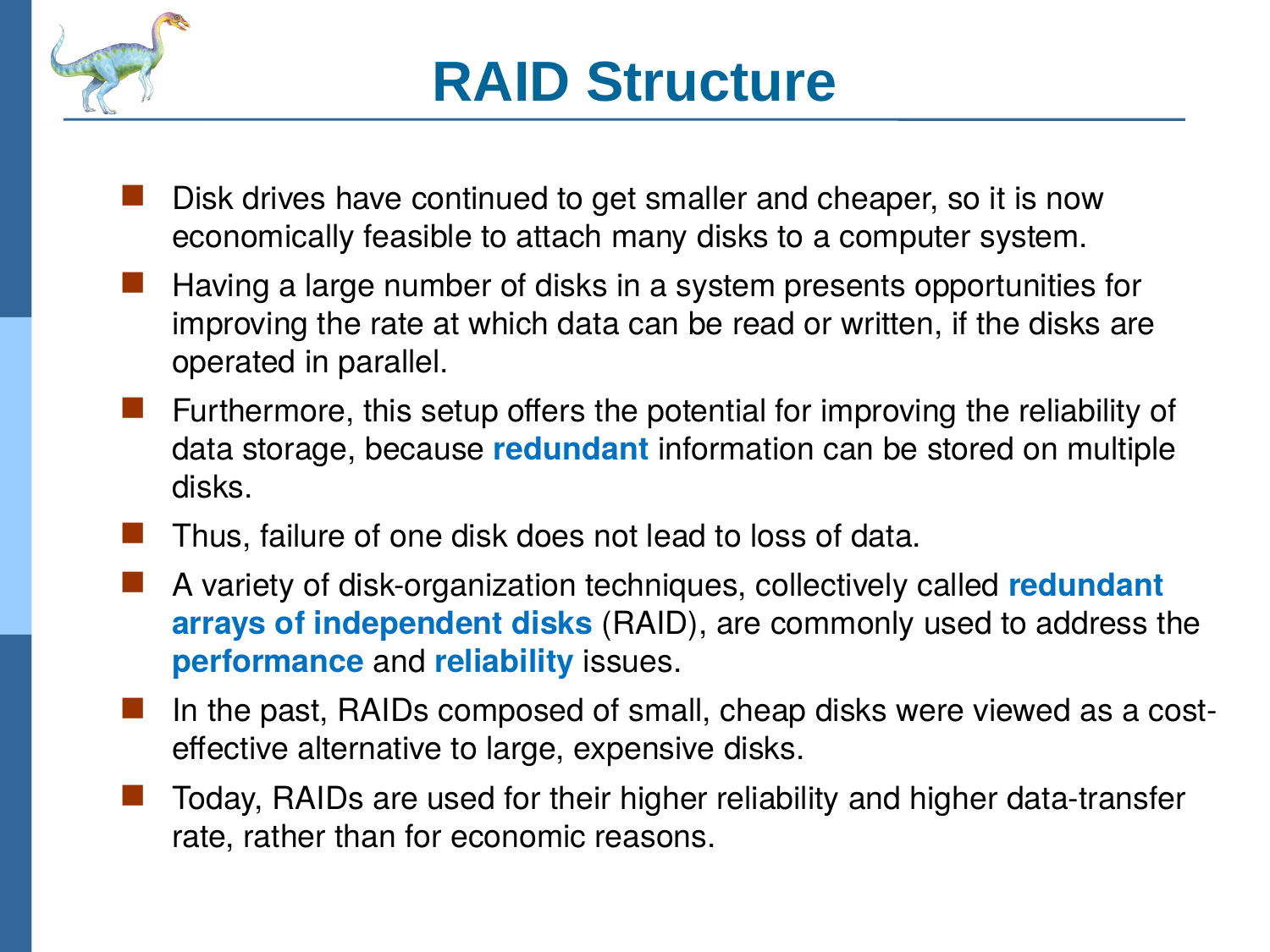

# RAID Structure
Disk drives have continued to get smaller and cheaper, so it is now economically feasible to attach many disks to a computer system.
Having a large number of disks in a system presents opportunities for improving the rate at which data can be read or written, if the disks are operated in parallel.
Furthermore, this setup offers the potential for improving the reliability of data storage, because redundant information can be stored on multiple disks.
Thus, failure of one disk does not lead to loss of data.
A variety of disk-organization techniques, collectively called redundant arrays of independent disks (RAID), are commonly used to address the performance and reliability issues.
In the past, RAIDs composed of small, cheap disks were viewed as a cost-effective alternative to large, expensive disks.
Today, RAIDs are used for their higher reliability and higher data-transfer rate, rather than for economic reasons.